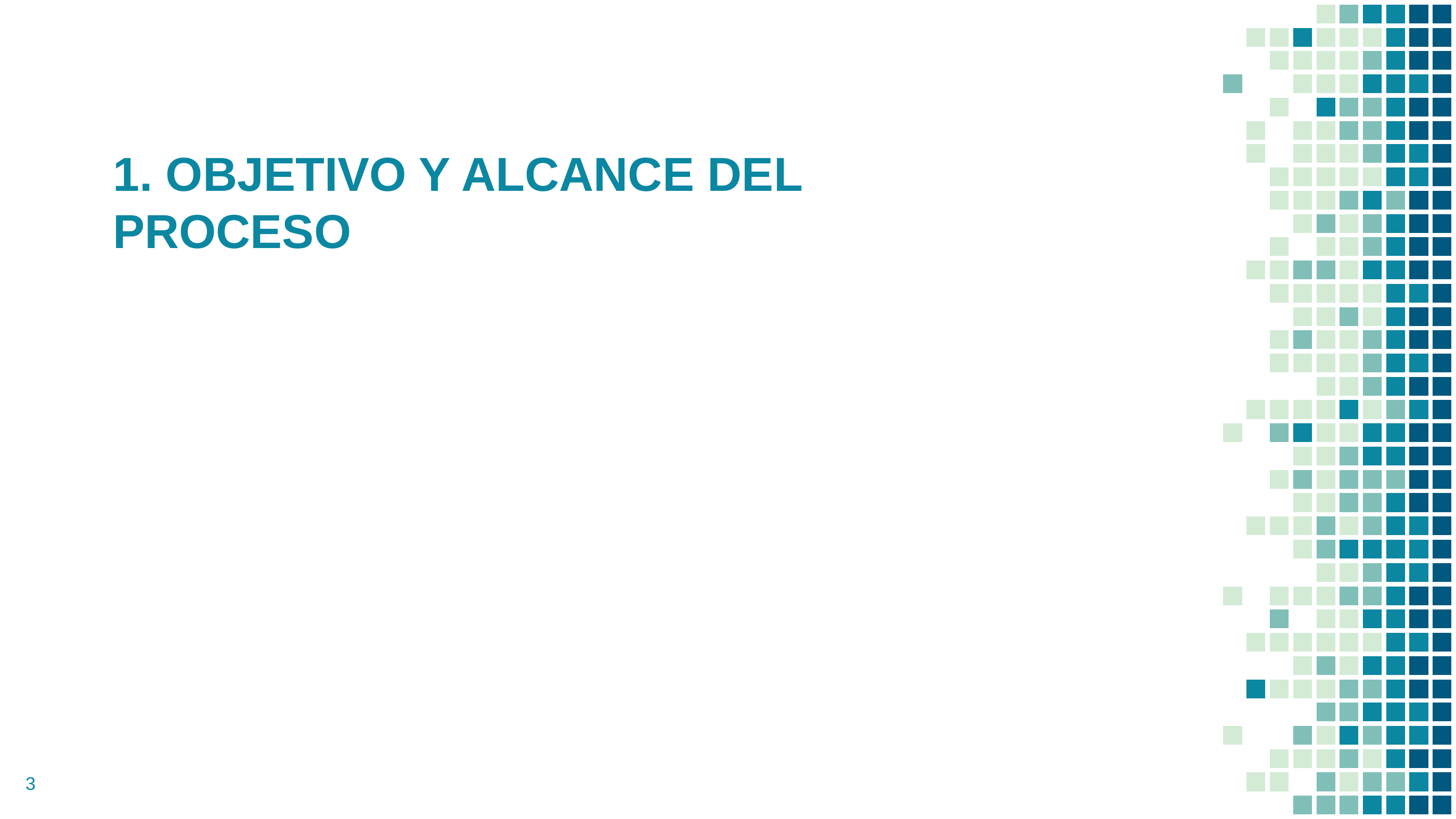

1. OBJETIVO Y ALCANCE DEL PROCESO
3